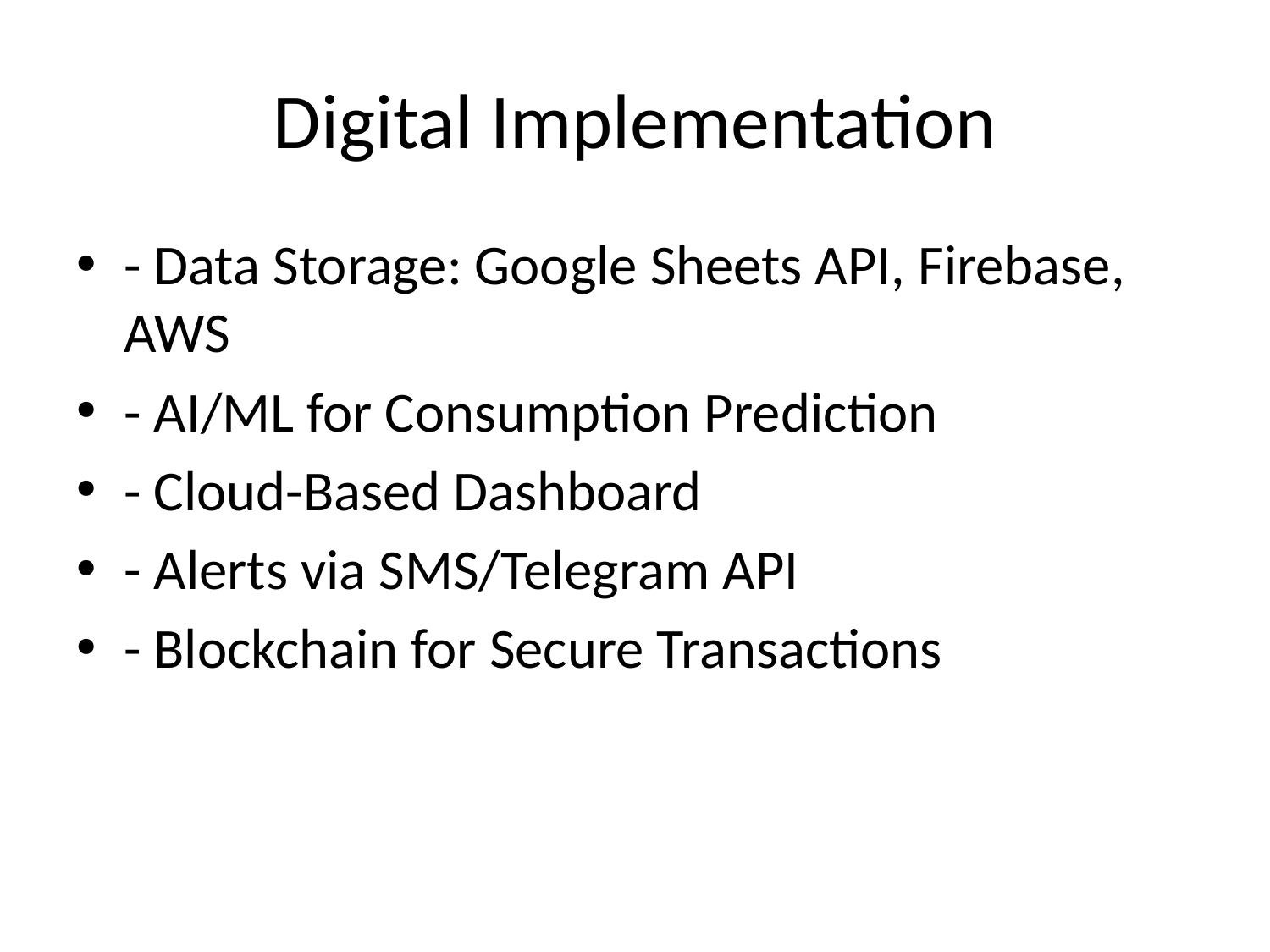

# Digital Implementation
- Data Storage: Google Sheets API, Firebase, AWS
- AI/ML for Consumption Prediction
- Cloud-Based Dashboard
- Alerts via SMS/Telegram API
- Blockchain for Secure Transactions